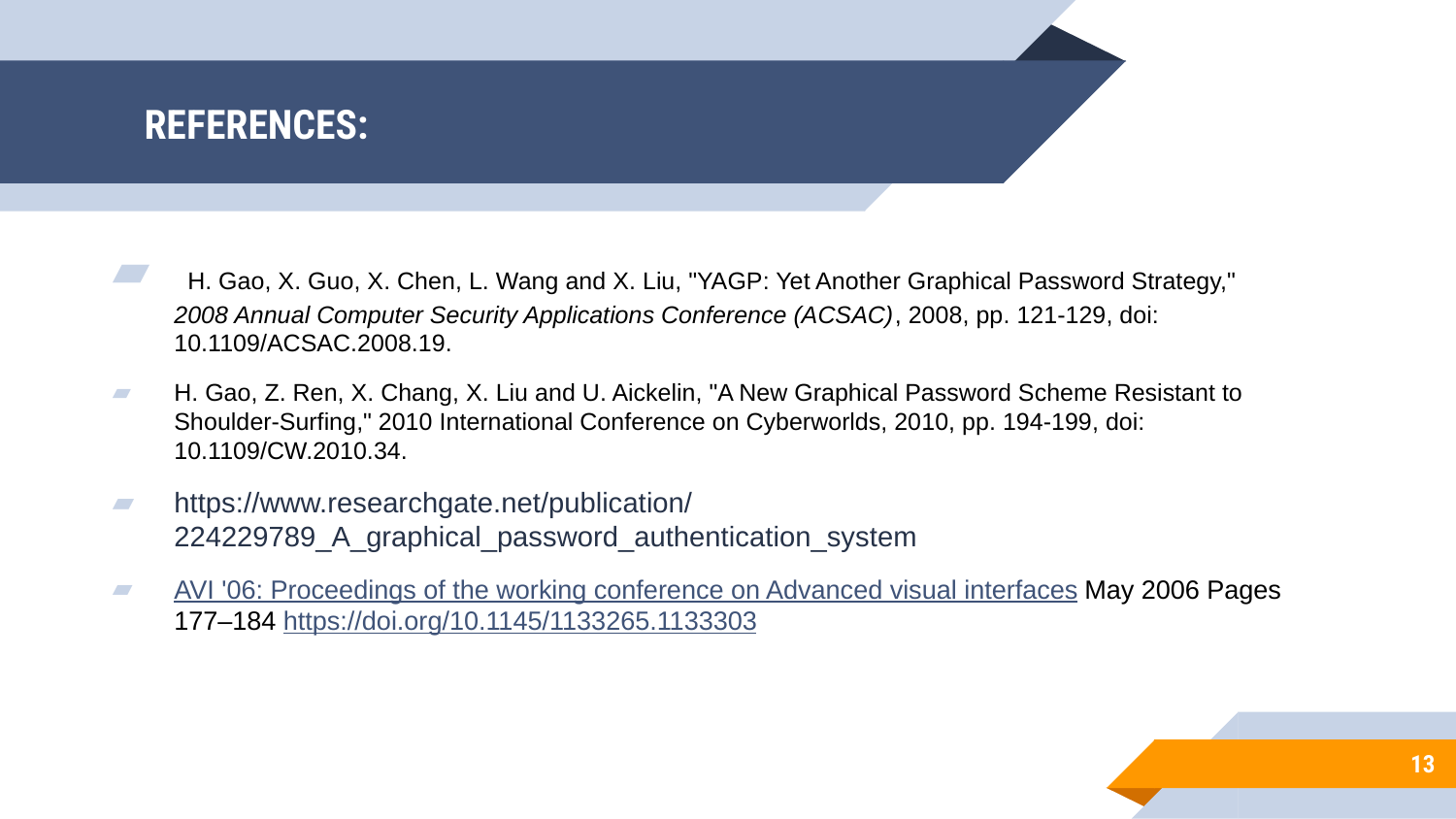

# REFERENCES:

 H. Gao, X. Guo, X. Chen, L. Wang and X. Liu, "YAGP: Yet Another Graphical Password Strategy," 2008 Annual Computer Security Applications Conference (ACSAC), 2008, pp. 121-129, doi: 10.1109/ACSAC.2008.19.
H. Gao, Z. Ren, X. Chang, X. Liu and U. Aickelin, "A New Graphical Password Scheme Resistant to Shoulder-Surfing," 2010 International Conference on Cyberworlds, 2010, pp. 194-199, doi: 10.1109/CW.2010.34.
https://www.researchgate.net/publication/224229789_A_graphical_password_authentication_system
AVI '06: Proceedings of the working conference on Advanced visual interfaces May 2006 Pages 177–184 https://doi.org/10.1145/1133265.1133303

13